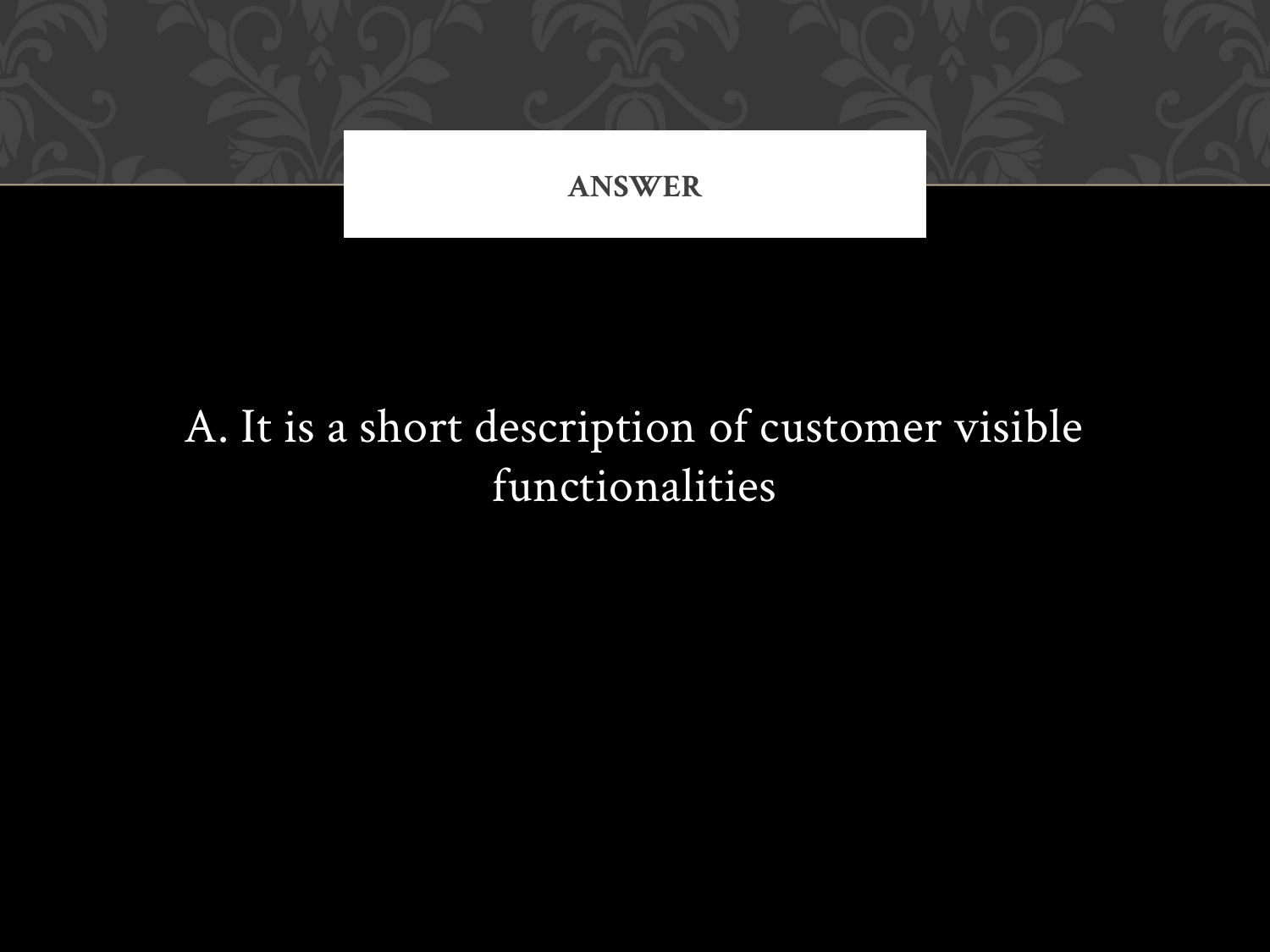

# ANSWER

A. It is a short description of customer visible functionalities